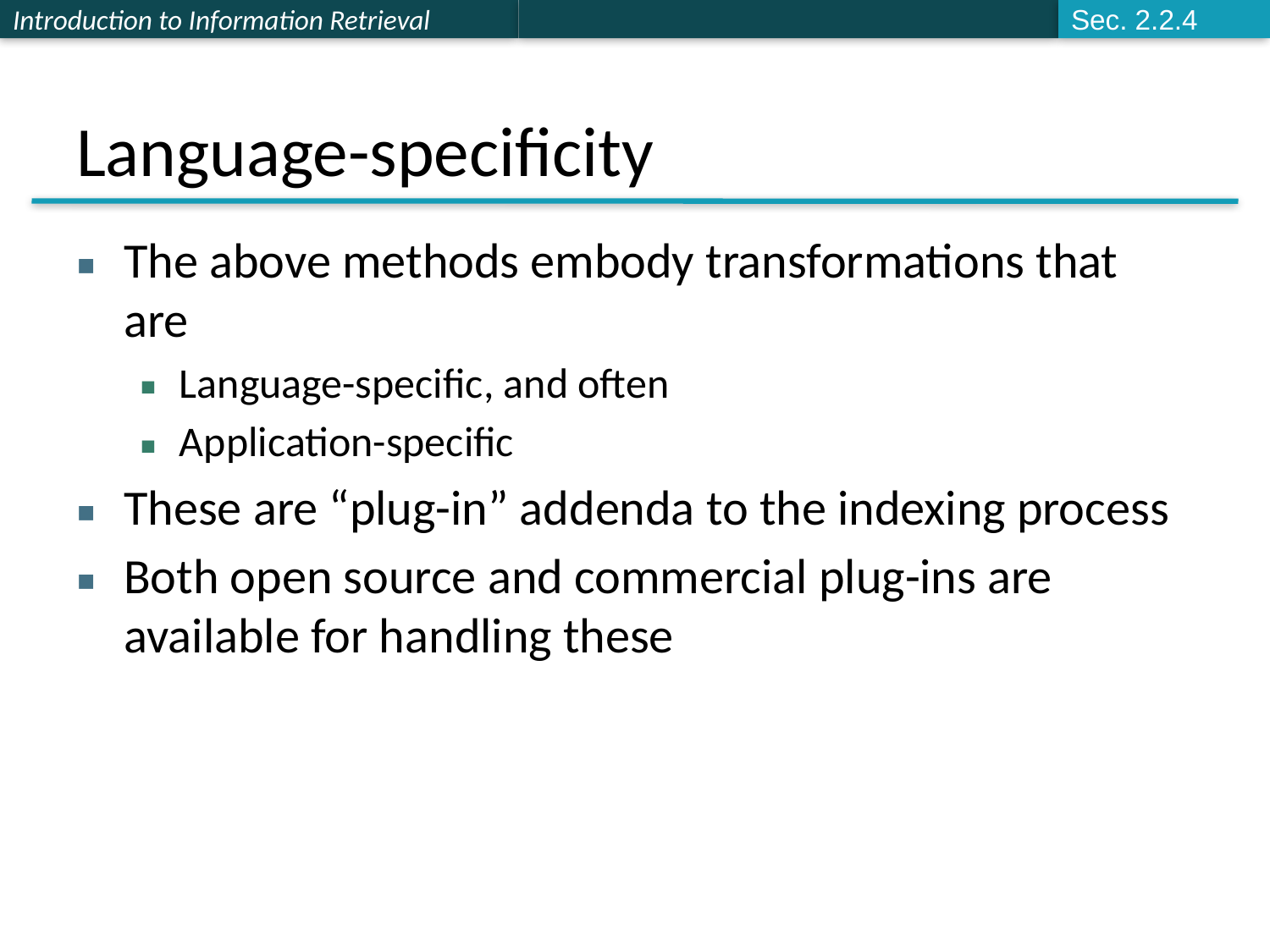

Sec. 2.2.4
# Language-specificity
The above methods embody transformations that are
Language-specific, and often
Application-specific
These are “plug-in” addenda to the indexing process
Both open source and commercial plug-ins are available for handling these